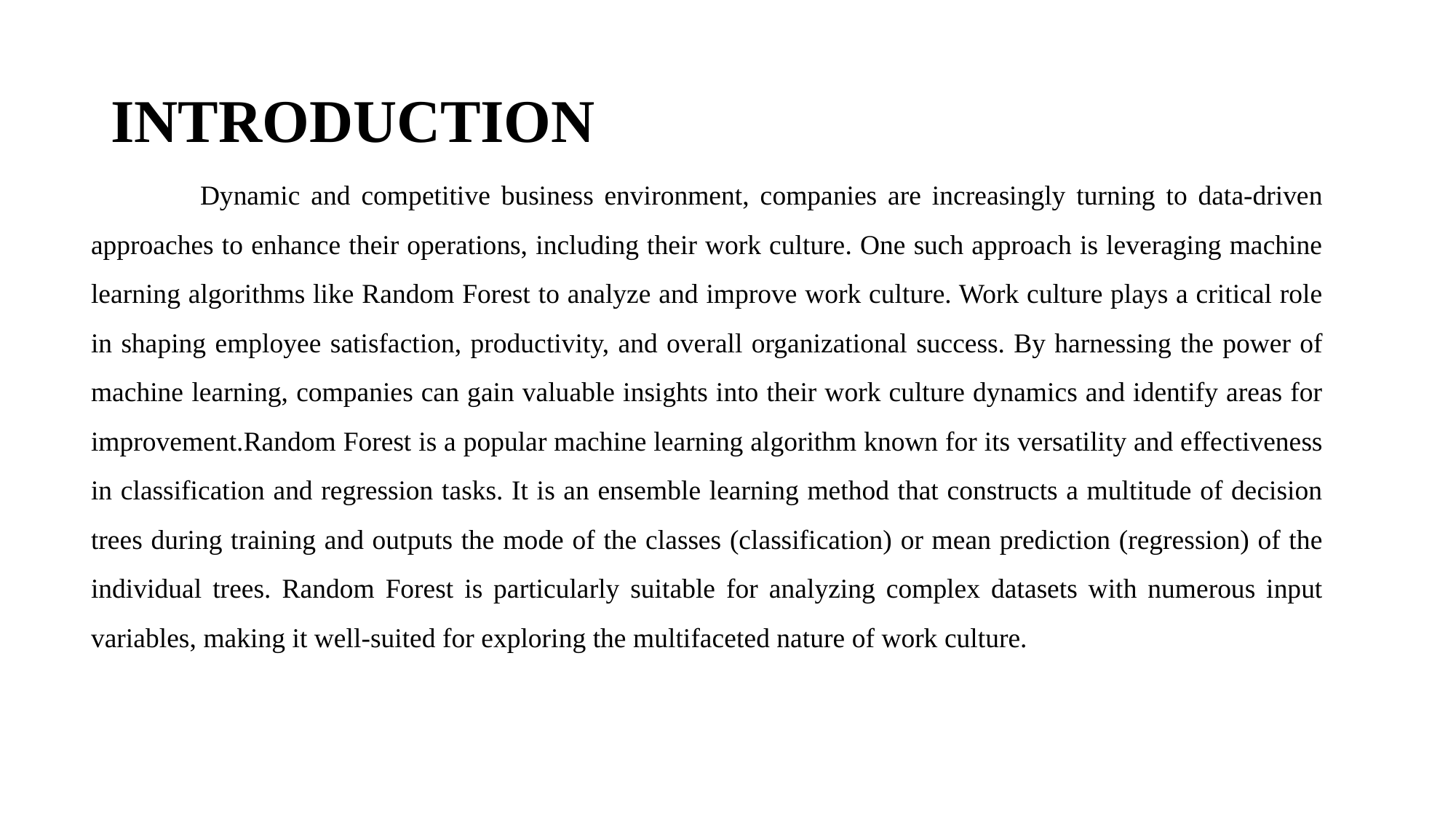

# INTRODUCTION
	Dynamic and competitive business environment, companies are increasingly turning to data-driven approaches to enhance their operations, including their work culture. One such approach is leveraging machine learning algorithms like Random Forest to analyze and improve work culture. Work culture plays a critical role in shaping employee satisfaction, productivity, and overall organizational success. By harnessing the power of machine learning, companies can gain valuable insights into their work culture dynamics and identify areas for improvement.Random Forest is a popular machine learning algorithm known for its versatility and effectiveness in classification and regression tasks. It is an ensemble learning method that constructs a multitude of decision trees during training and outputs the mode of the classes (classification) or mean prediction (regression) of the individual trees. Random Forest is particularly suitable for analyzing complex datasets with numerous input variables, making it well-suited for exploring the multifaceted nature of work culture.